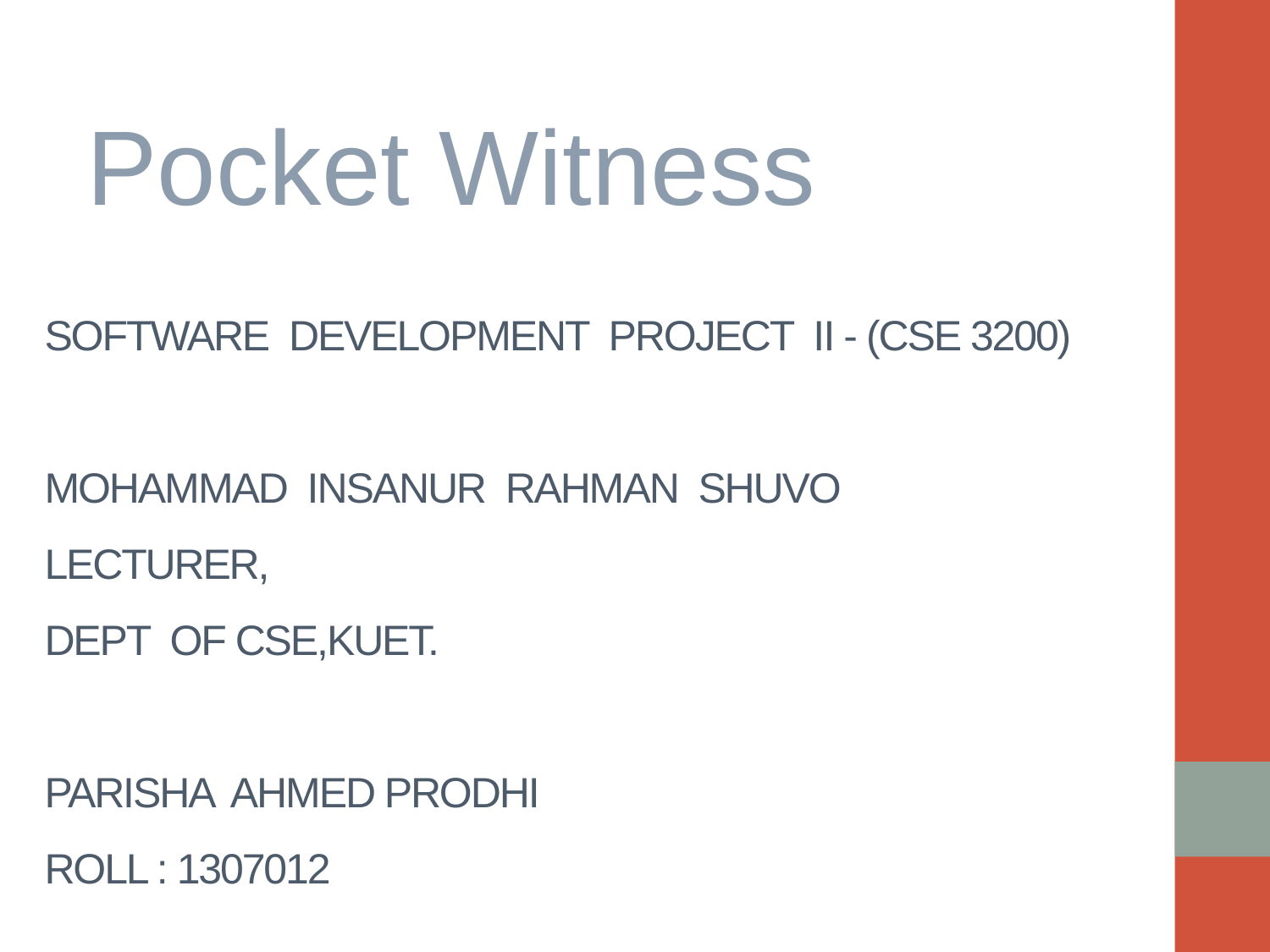

Pocket Witness
# Software  Development  Project  II - (CSE 3200) MOHAMMAD  Insanur  Rahman  Shuvo Lecturer, Dept  of CSE,KUET. Parisha  ahmed Prodhi roll : 1307012